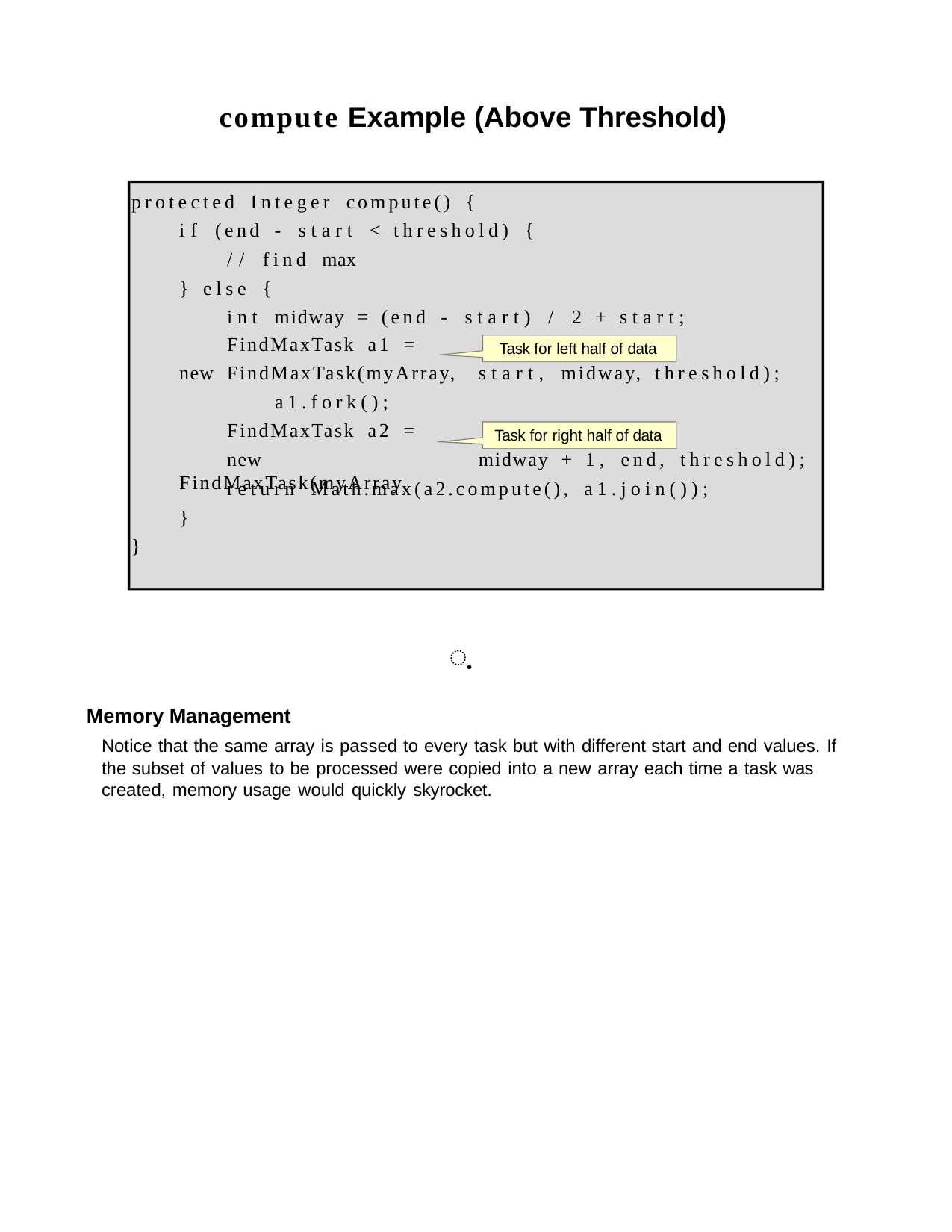

compute Example (Above Threshold)

protected Integer compute() {
if (end - start < threshold) {
// find max
} else {
int midway = (end - start) / 2 + start;

FindMaxTask a1 =  new FindMaxTask(myArray,
a1.fork(); FindMaxTask a2 =
new FindMaxTask(myArray,

Task for left half of data
start, midway, threshold);

Task for right half of data
midway + 1, end, threshold);
return Math.max(a2.compute(), a1.join());
}
}
ฺ

Memory Management
Notice that the same array is passed to every task but with different start and end values. If the subset of values to be processed were copied into a new array each time a task was created, memory usage would quickly skyrocket.